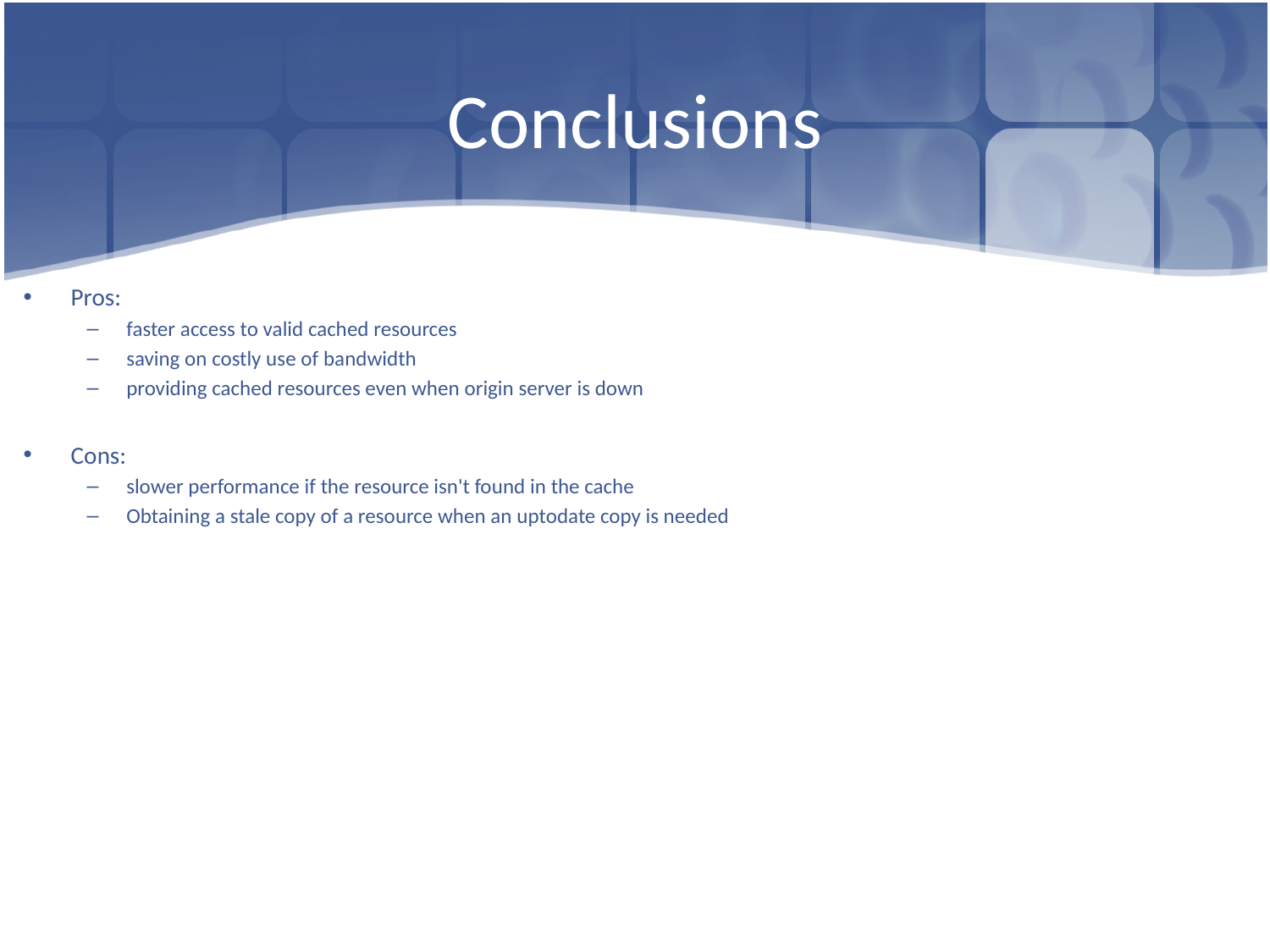

# Conclusions
Pros:
faster access to valid cached resources
saving on costly use of bandwidth
providing cached resources even when origin server is down

Cons:
slower performance if the resource isn't found in the cache
Obtaining a stale copy of a resource when an uptodate copy is needed